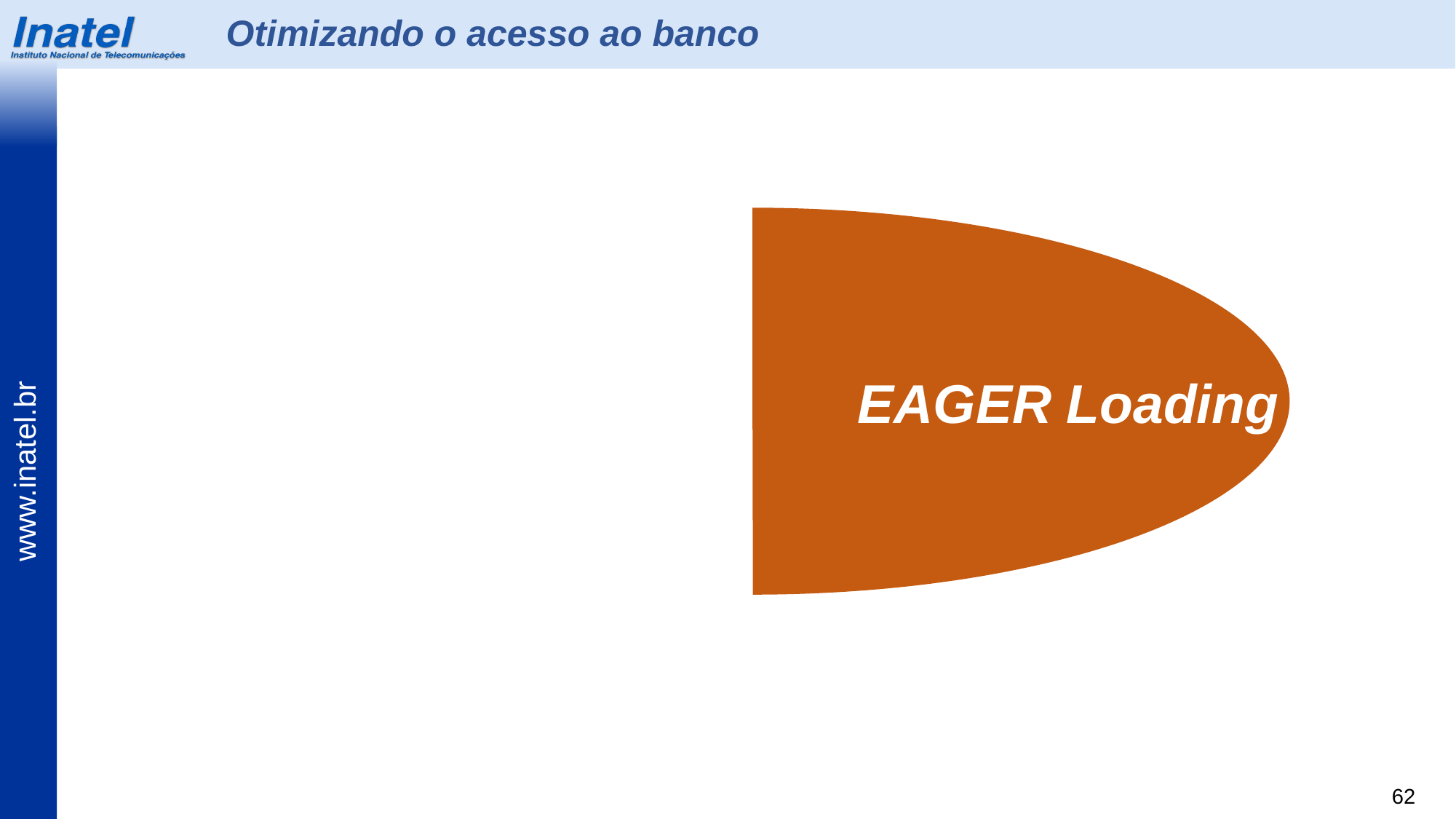

Otimizando o acesso ao banco
EAGER Loading